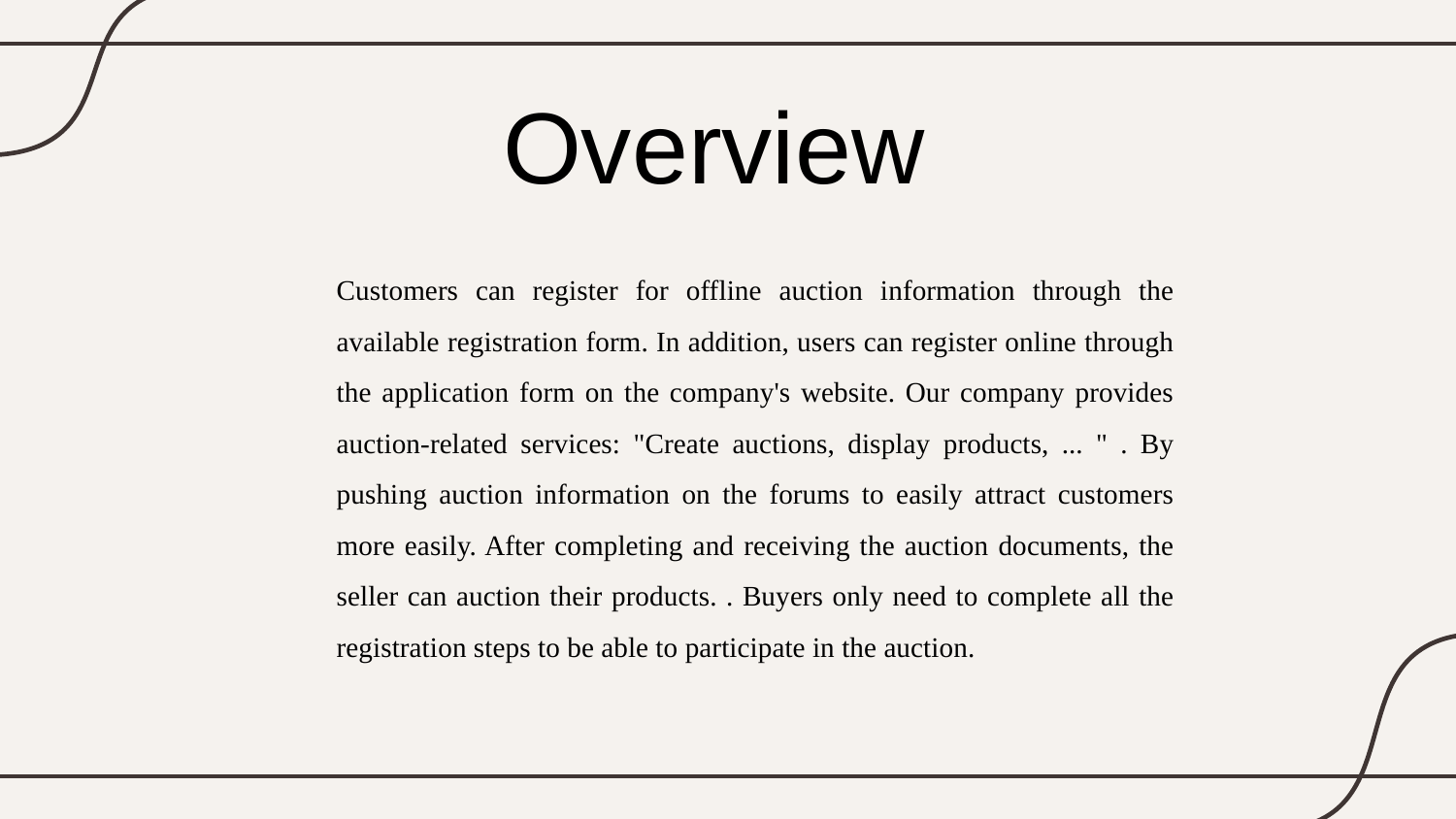

# Overview
Customers can register for offline auction information through the available registration form. In addition, users can register online through the application form on the company's website. Our company provides auction-related services: "Create auctions, display products, ... " . By pushing auction information on the forums to easily attract customers more easily. After completing and receiving the auction documents, the seller can auction their products. . Buyers only need to complete all the registration steps to be able to participate in the auction.